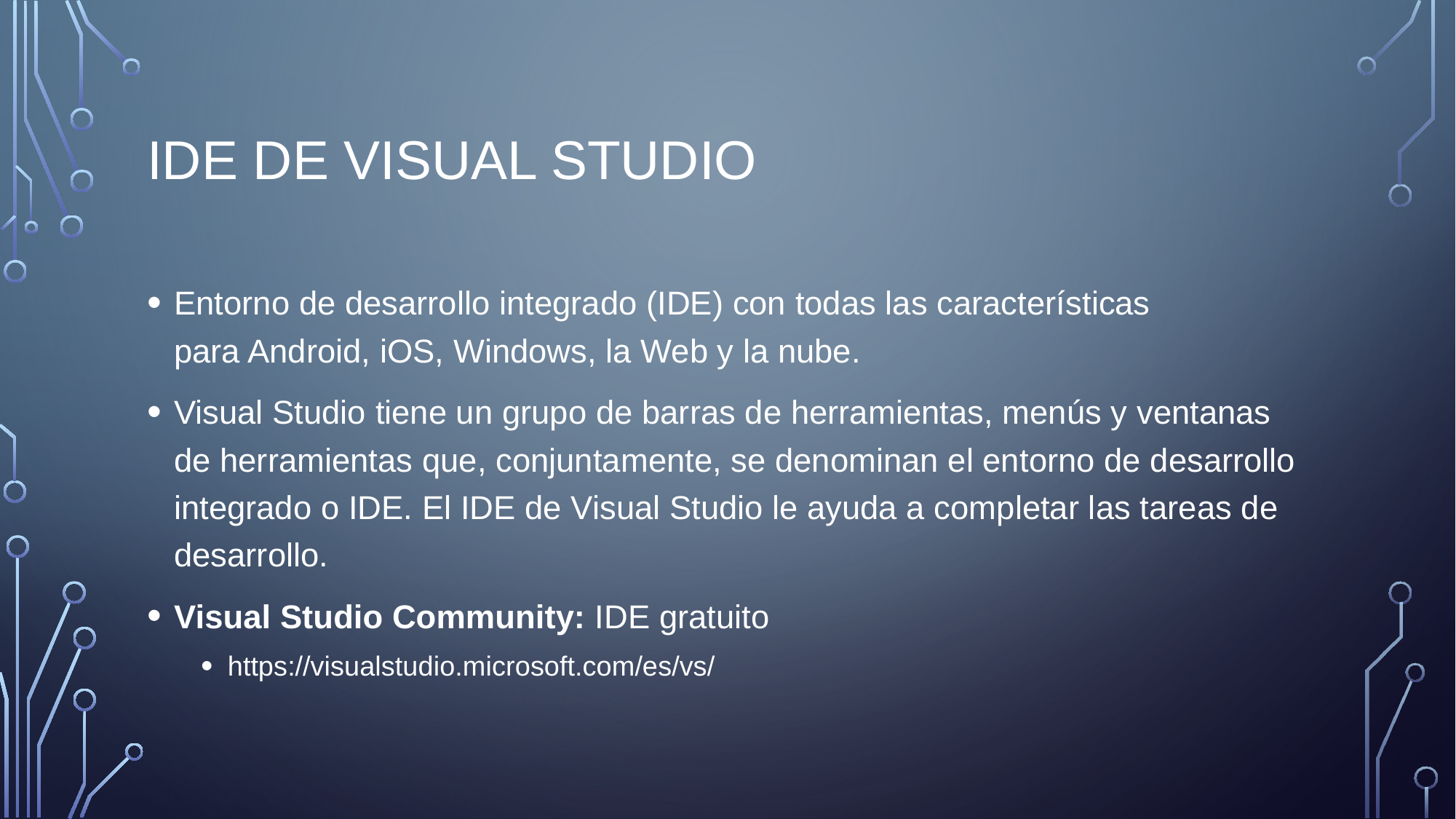

# IDE de Visual Studio
Entorno de desarrollo integrado (IDE) con todas las características
para Android, iOS, Windows, la Web y la nube.
Visual Studio tiene un grupo de barras de herramientas, menús y ventanas de herramientas que, conjuntamente, se denominan el entorno de desarrollo integrado o IDE. El IDE de Visual Studio le ayuda a completar las tareas de desarrollo.
Visual Studio Community: IDE gratuito
https://visualstudio.microsoft.com/es/vs/